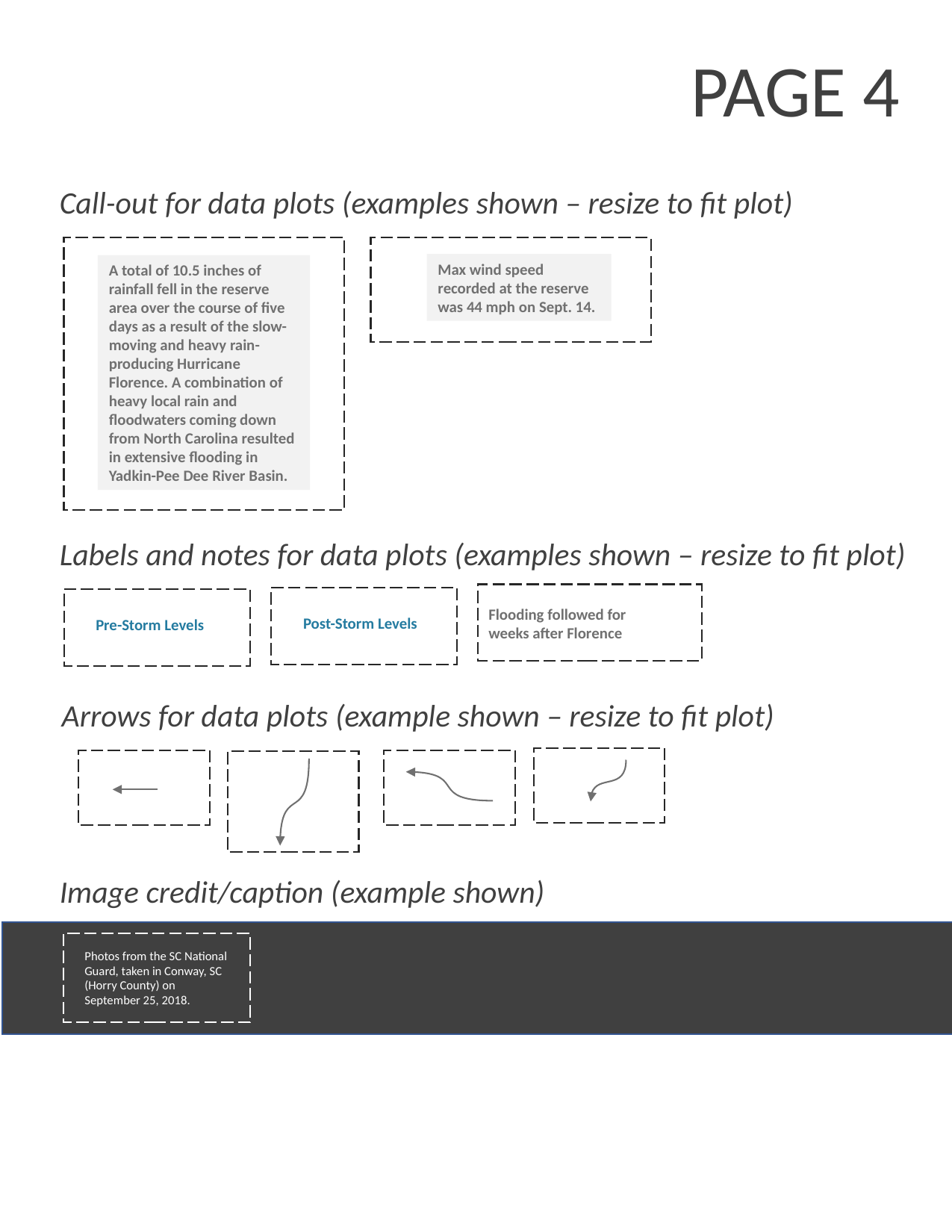

PAGE 4
Call-out for data plots (examples shown – resize to fit plot)

Max wind speed recorded at the reserve was 44 mph on Sept. 14.
A total of 10.5 inches of rainfall fell in the reserve area over the course of five days as a result of the slow-moving and heavy rain-producing Hurricane Florence. A combination of heavy local rain and floodwaters coming down from North Carolina resulted in extensive flooding in Yadkin-Pee Dee River Basin.
Labels and notes for data plots (examples shown – resize to fit plot)

Flooding followed for
weeks after Florence
Post-Storm Levels
Pre-Storm Levels
Arrows for data plots (example shown – resize to fit plot)

Image credit/caption (example shown)

Photos from the SC National Guard, taken in Conway, SC (Horry County) on September 25, 2018.